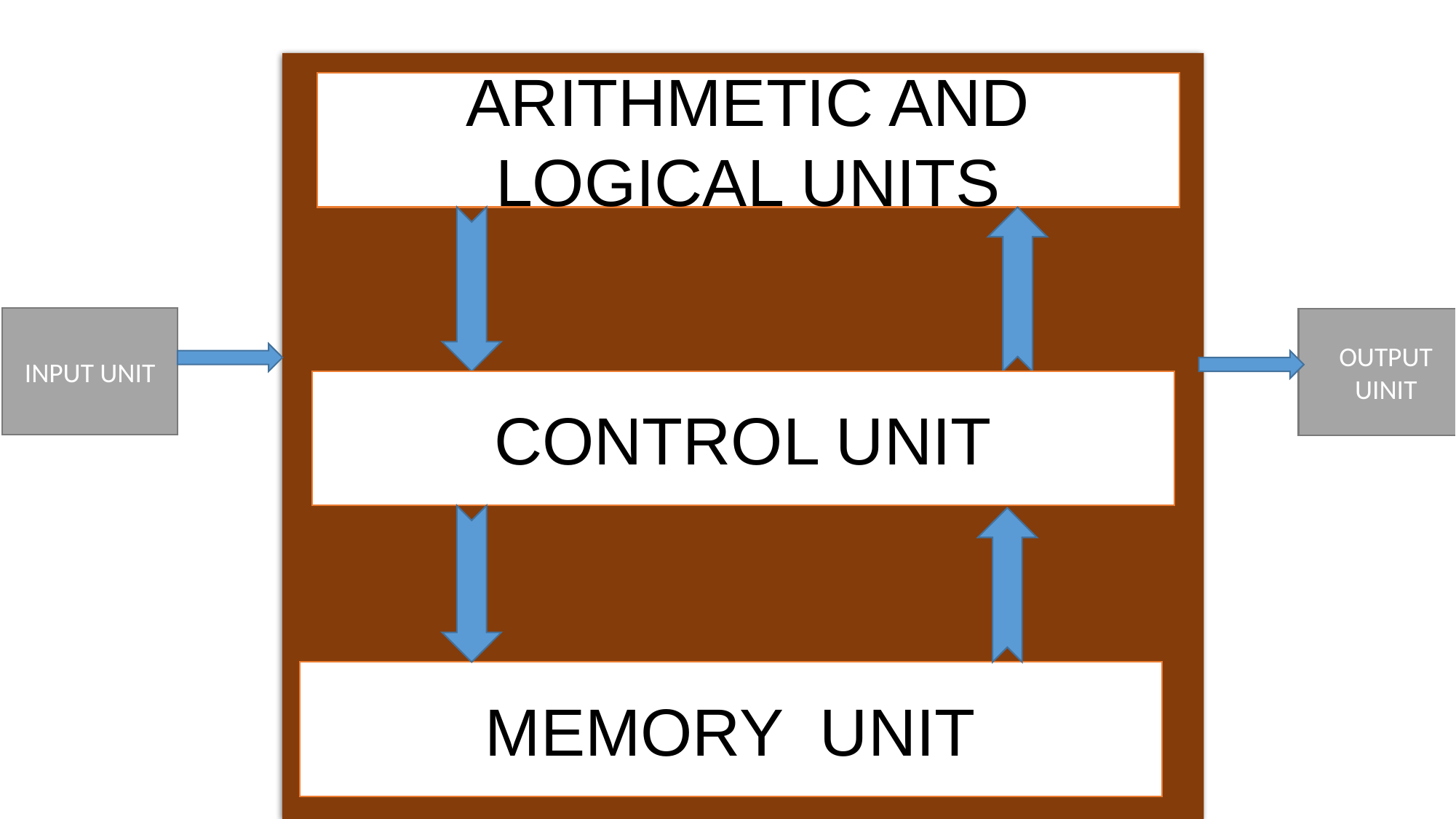

ARITHMETIC AND LOGICAL UNITS

CONTROL UNIT

MEMORY  UNIT
INPUT UNIT
OUTPUT UINIT